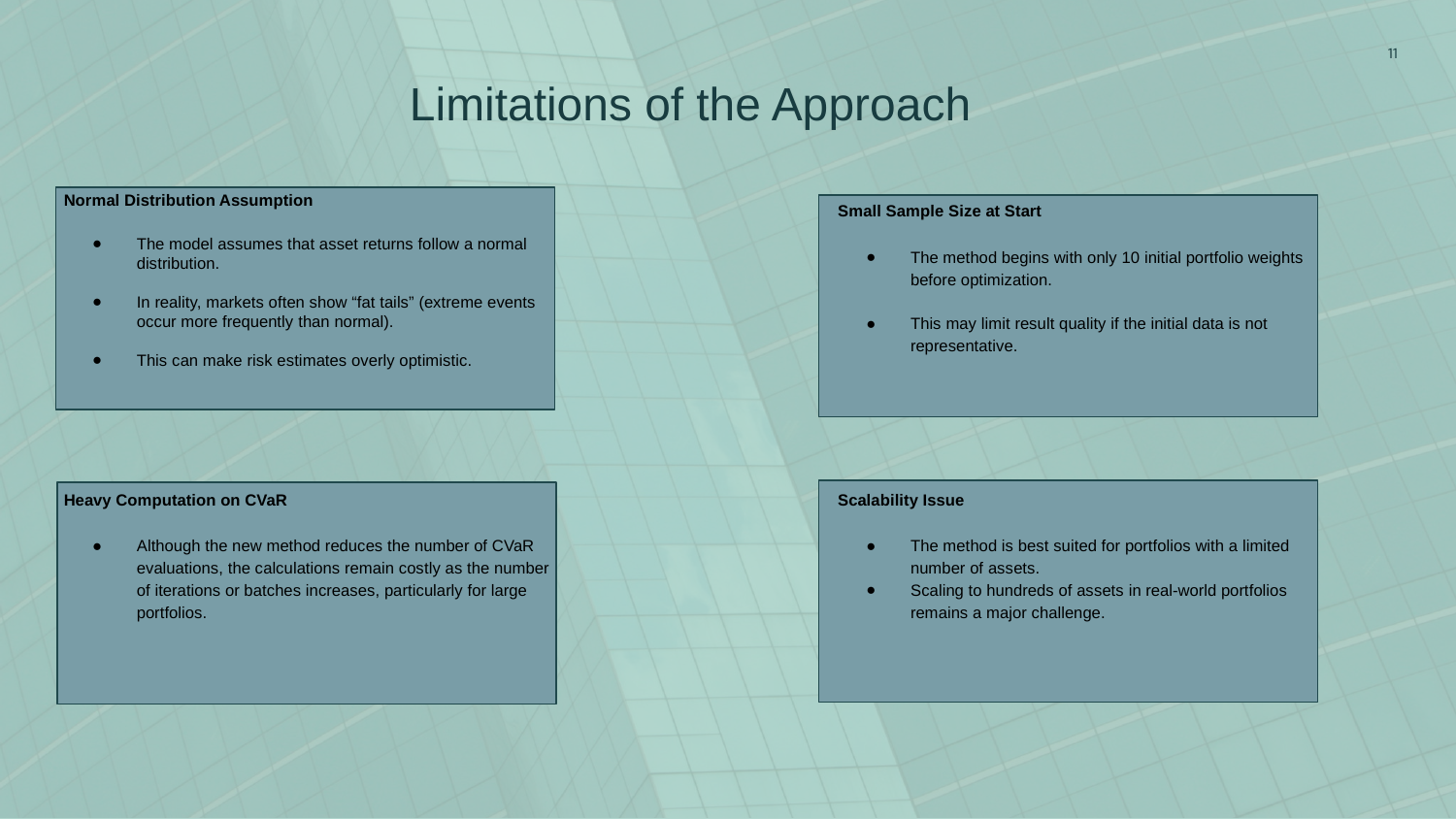

11
Limitations of the Approach
Small Sample Size at Start
The method begins with only 10 initial portfolio weights before optimization.
This may limit result quality if the initial data is not representative.

# Normal Distribution Assumption
The model assumes that asset returns follow a normal distribution.
In reality, markets often show “fat tails” (extreme events occur more frequently than normal).
This can make risk estimates overly optimistic.

Scalability Issue
The method is best suited for portfolios with a limited number of assets.
Scaling to hundreds of assets in real-world portfolios remains a major challenge.

Heavy Computation on CVaR
Although the new method reduces the number of CVaR evaluations, the calculations remain costly as the number of iterations or batches increases, particularly for large portfolios.